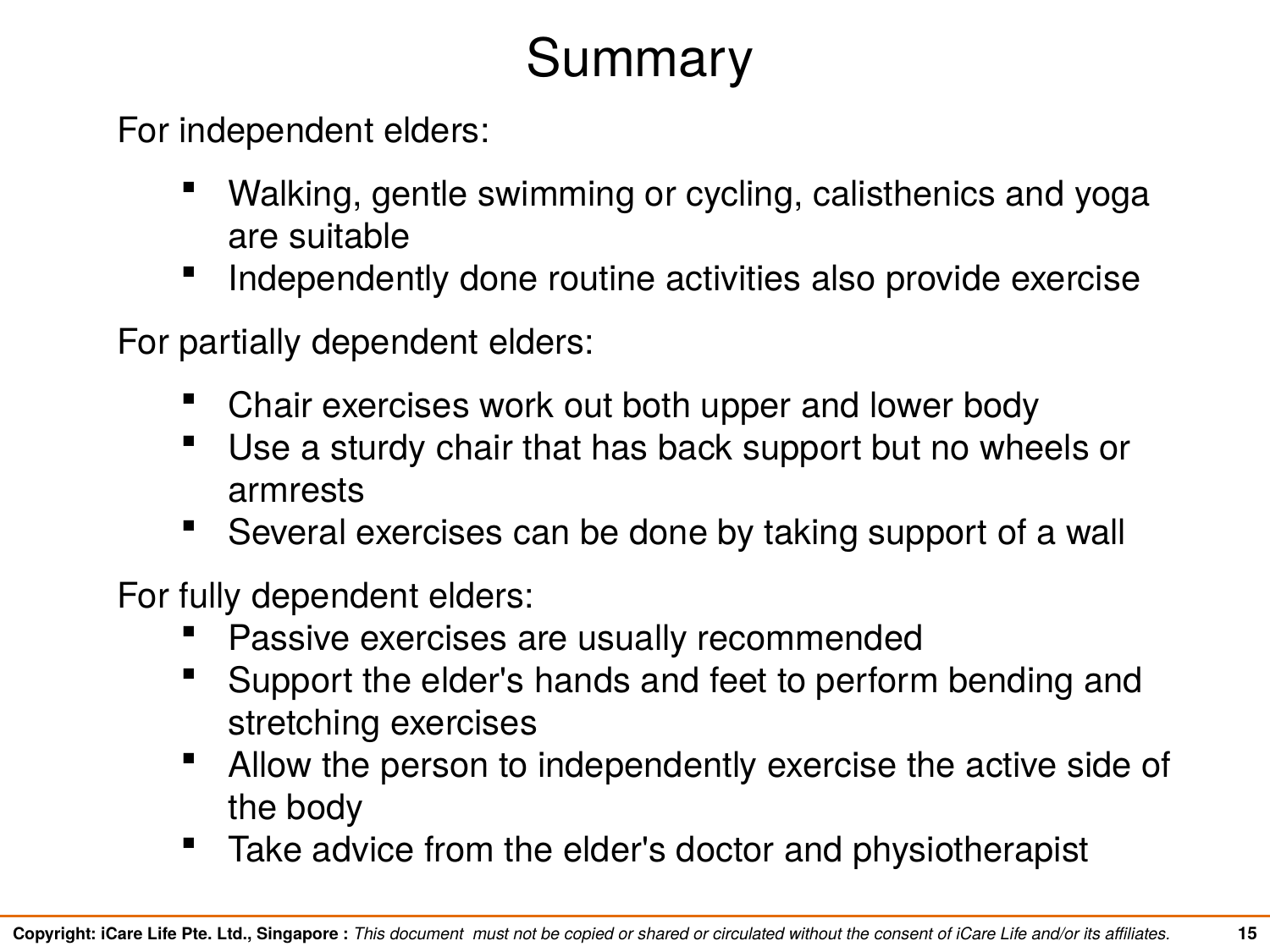

# Summary
For independent elders:

Walking, gentle swimming or cycling, calisthenics and yoga are suitable
Independently done routine activities also provide exercise

For partially dependent elders:

Chair exercises work out both upper and lower body
Use a sturdy chair that has back support but no wheels or armrests
Several exercises can be done by taking support of a wall

For fully dependent elders:
Passive exercises are usually recommended
Support the elder's hands and feet to perform bending and stretching exercises
Allow the person to independently exercise the active side of the body
Take advice from the elder's doctor and physiotherapist
15